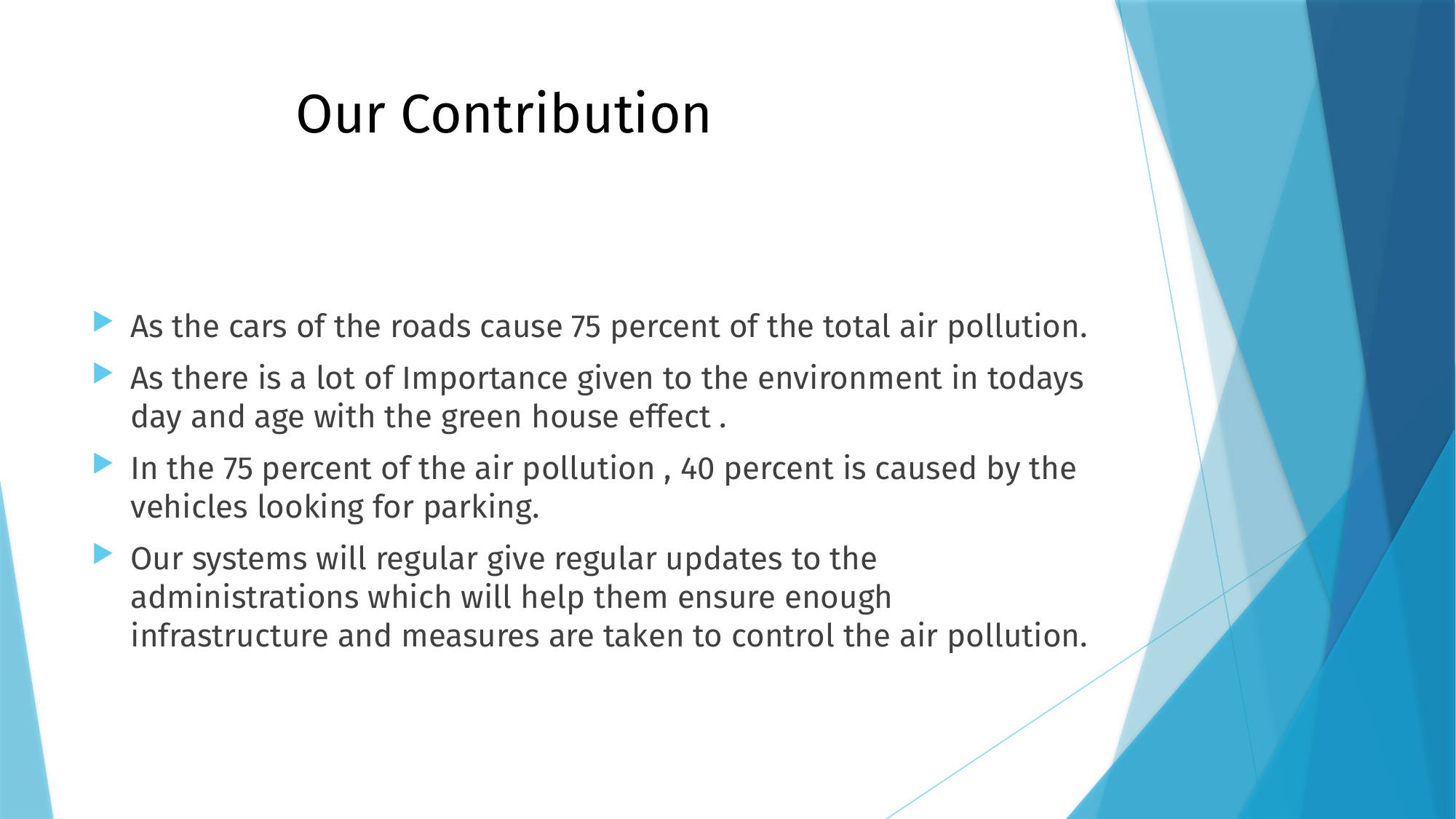

# Our Contribution

As the cars of the roads cause 75 percent of the total air pollution.
As there is a lot of Importance given to the environment in todays day and age with the green house effect .
In the 75 percent of the air pollution , 40 percent is caused by the vehicles looking for parking.
Our systems will regular give regular updates to the administrations which will help them ensure enough infrastructure and measures are taken to control the air pollution.